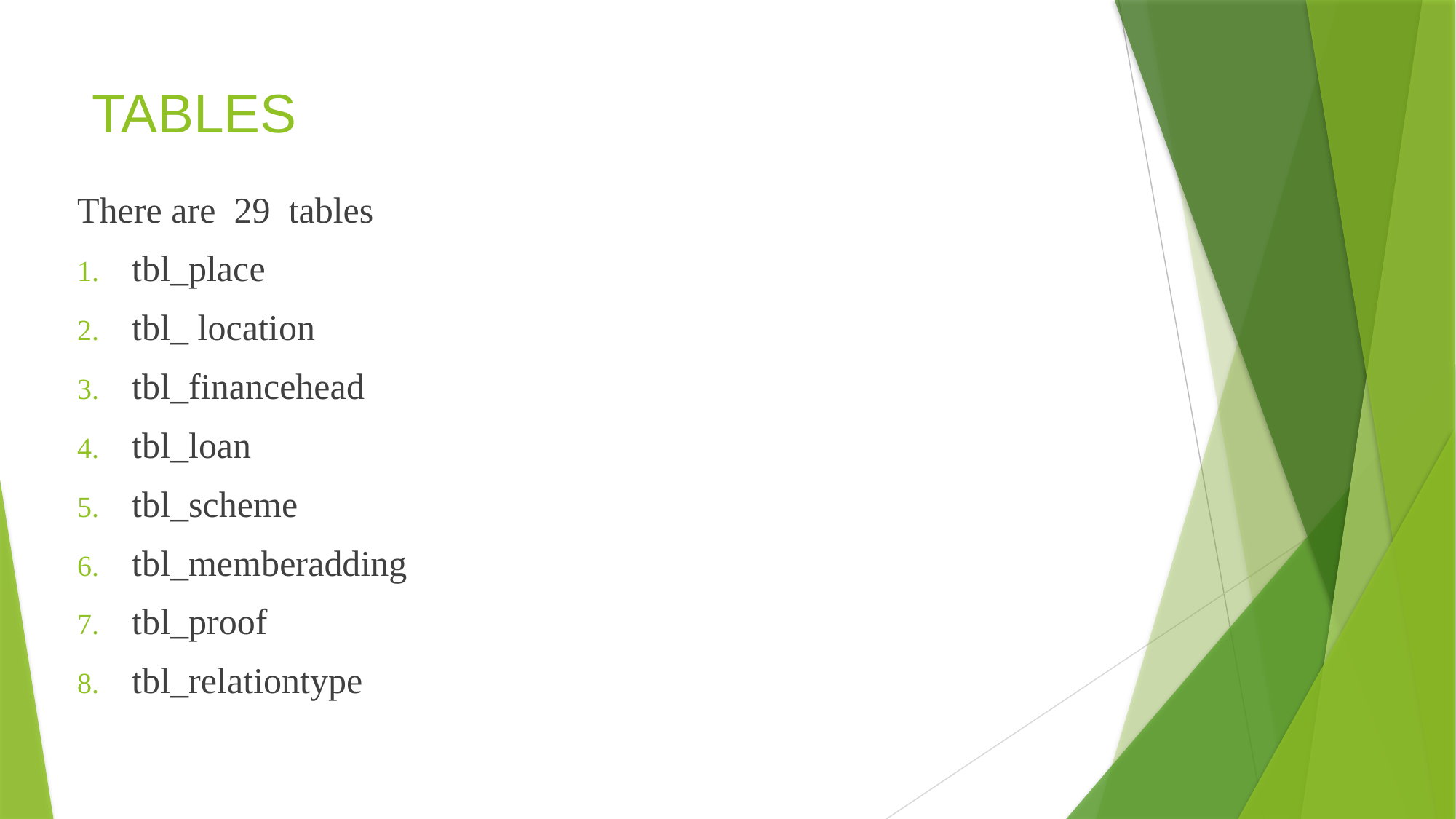

# TABLES
There are  29  tables
tbl_place
tbl_ location
tbl_financehead
tbl_loan
tbl_scheme
tbl_memberadding
tbl_proof
tbl_relationtype